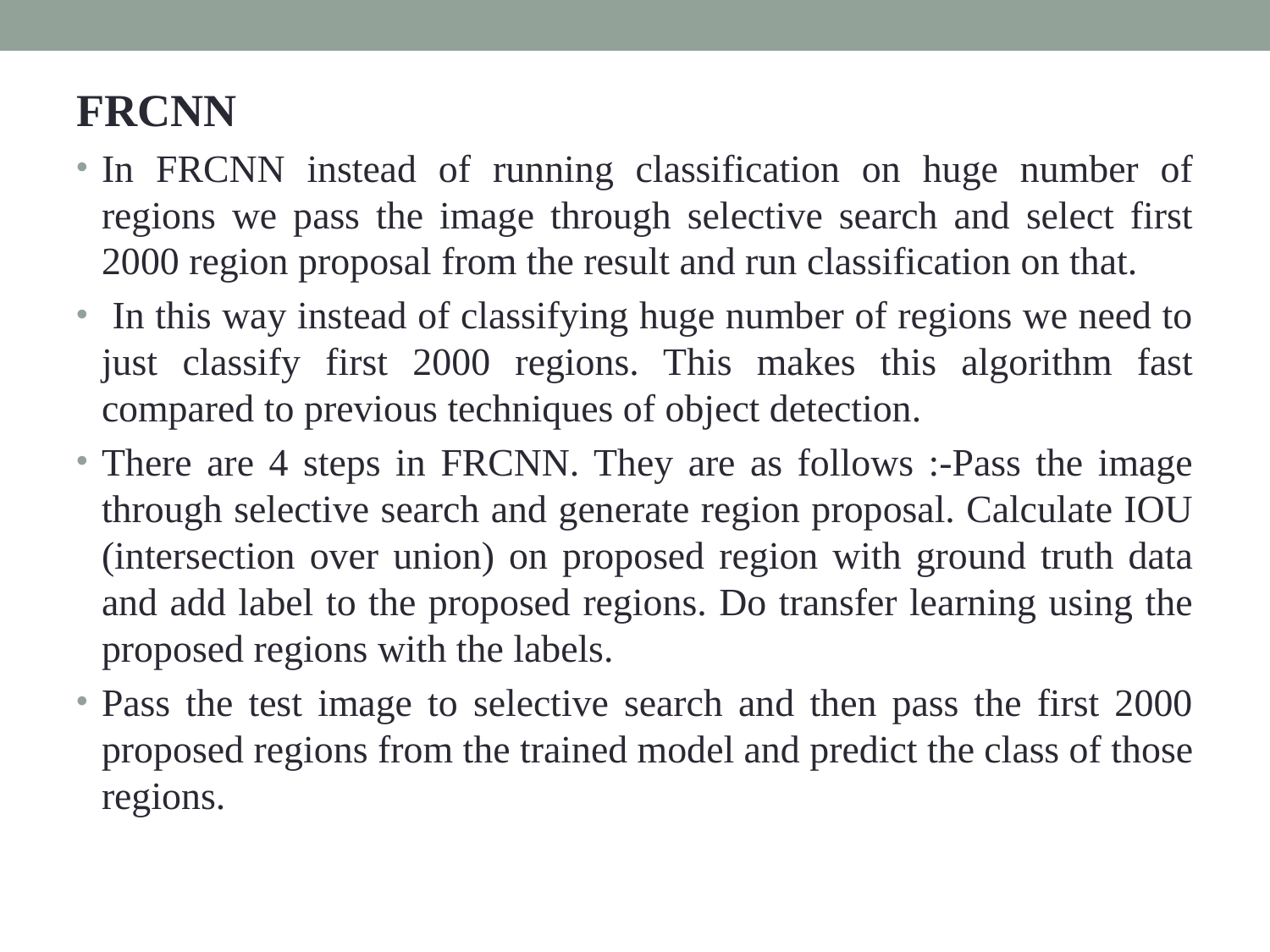

FRCNN
In FRCNN instead of running classification on huge number of regions we pass the image through selective search and select first 2000 region proposal from the result and run classification on that.
 In this way instead of classifying huge number of regions we need to just classify first 2000 regions. This makes this algorithm fast compared to previous techniques of object detection.
There are 4 steps in FRCNN. They are as follows :-Pass the image through selective search and generate region proposal. Calculate IOU (intersection over union) on proposed region with ground truth data and add label to the proposed regions. Do transfer learning using the proposed regions with the labels.
Pass the test image to selective search and then pass the first 2000 proposed regions from the trained model and predict the class of those regions.